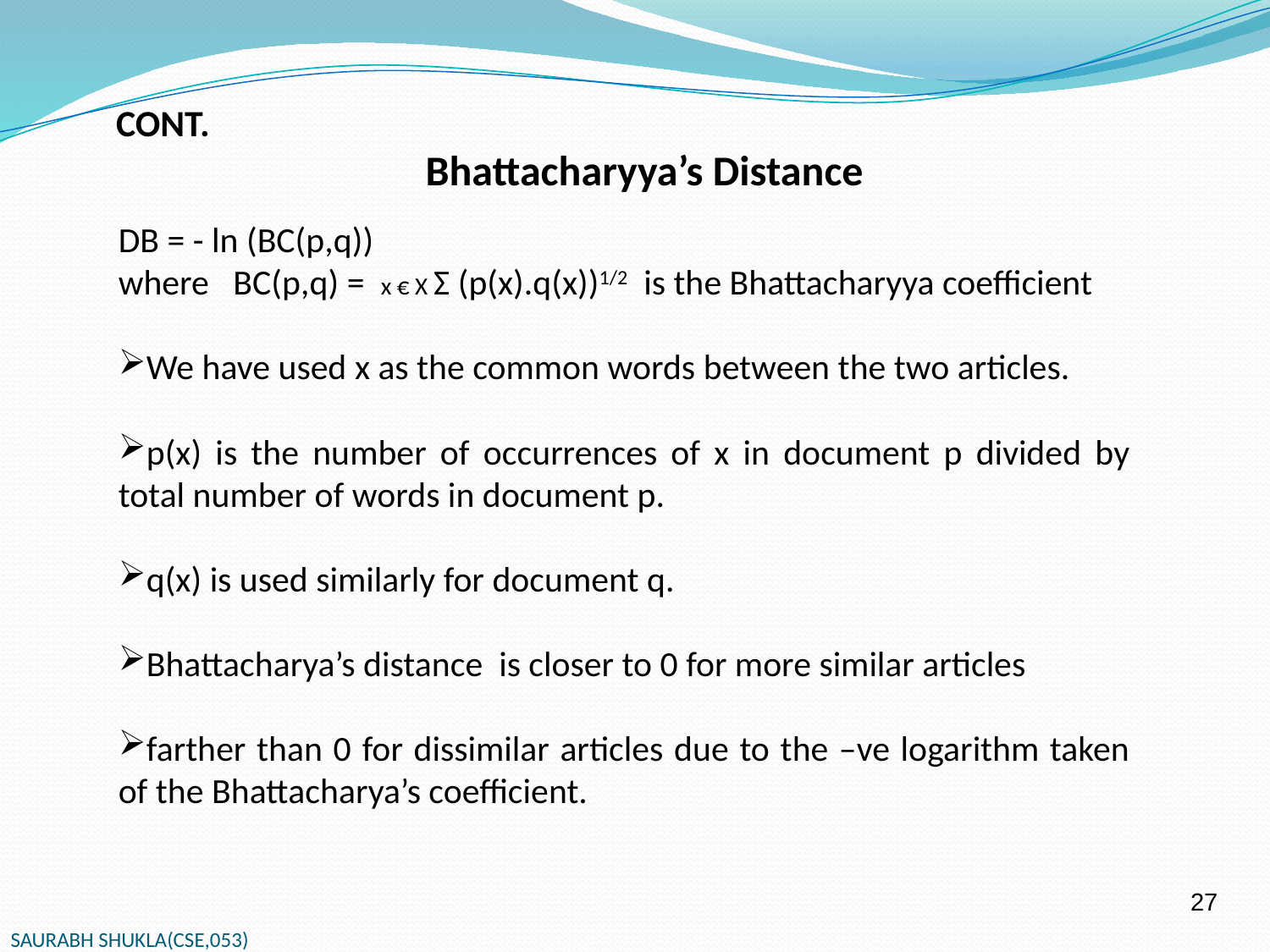

CONT.
Bhattacharyya’s Distance
DB = - ln (BC(p,q))
where   BC(p,q) =  x € X Σ (p(x).q(x))1/2  is the Bhattacharyya coefficient

We have used x as the common words between the two articles.

p(x) is the number of occurrences of x in document p divided by total number of words in document p.

q(x) is used similarly for document q.

Bhattacharya’s distance  is closer to 0 for more similar articles

farther than 0 for dissimilar articles due to the –ve logarithm taken of the Bhattacharya’s coefficient.

27
SAURABH SHUKLA(CSE,053)